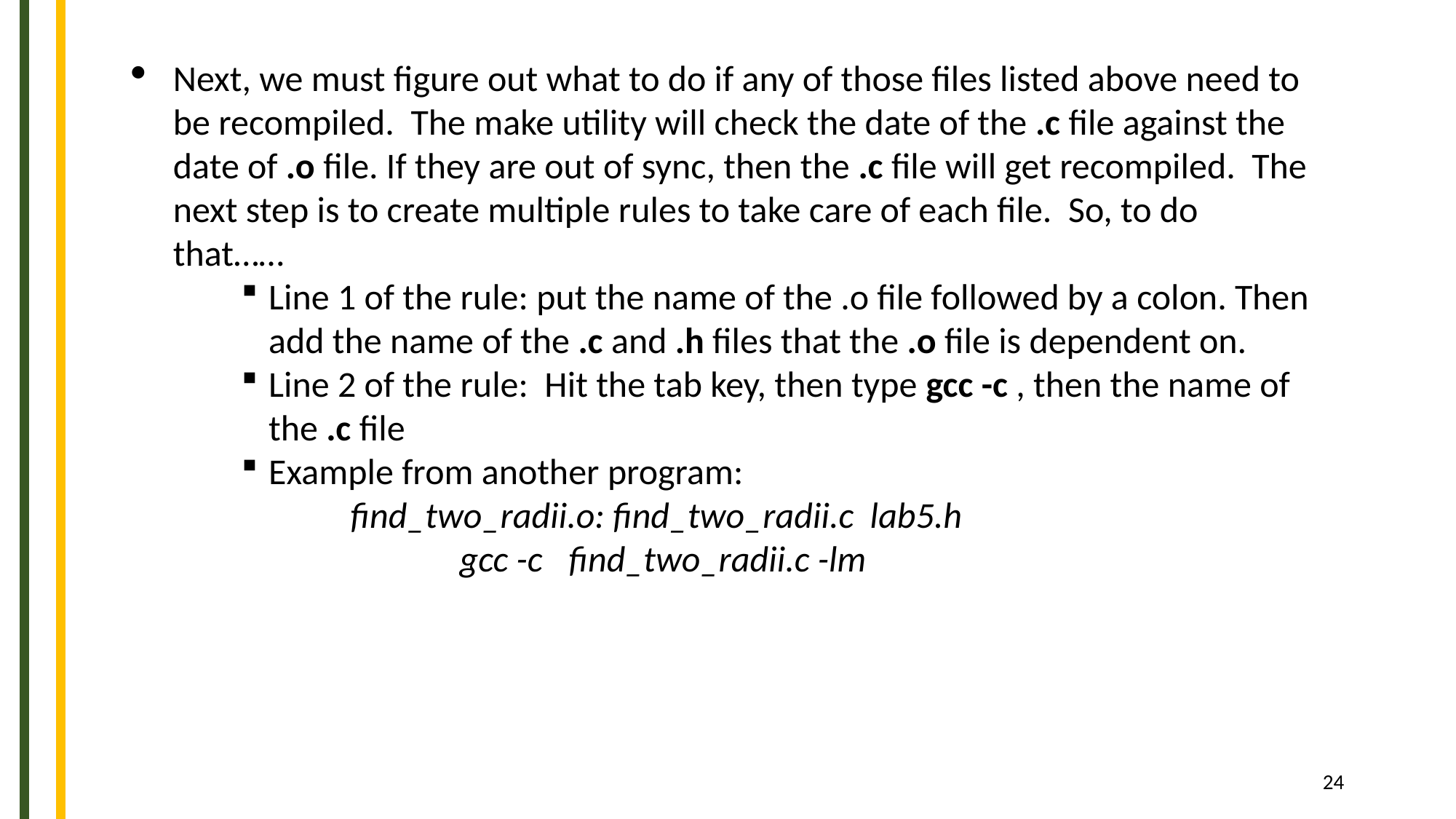

Next, we must figure out what to do if any of those files listed above need to be recompiled.  The make utility will check the date of the .c file against the date of .o file. If they are out of sync, then the .c file will get recompiled.  The next step is to create multiple rules to take care of each file.  So, to do that……
Line 1 of the rule: put the name of the .o file followed by a colon. Then add the name of the .c and .h files that the .o file is dependent on.
Line 2 of the rule:  Hit the tab key, then type gcc -c , then the name of the .c file
Example from another program:
       	find_two_radii.o: find_two_radii.c  lab5.h
		gcc -c 	find_two_radii.c -lm

24